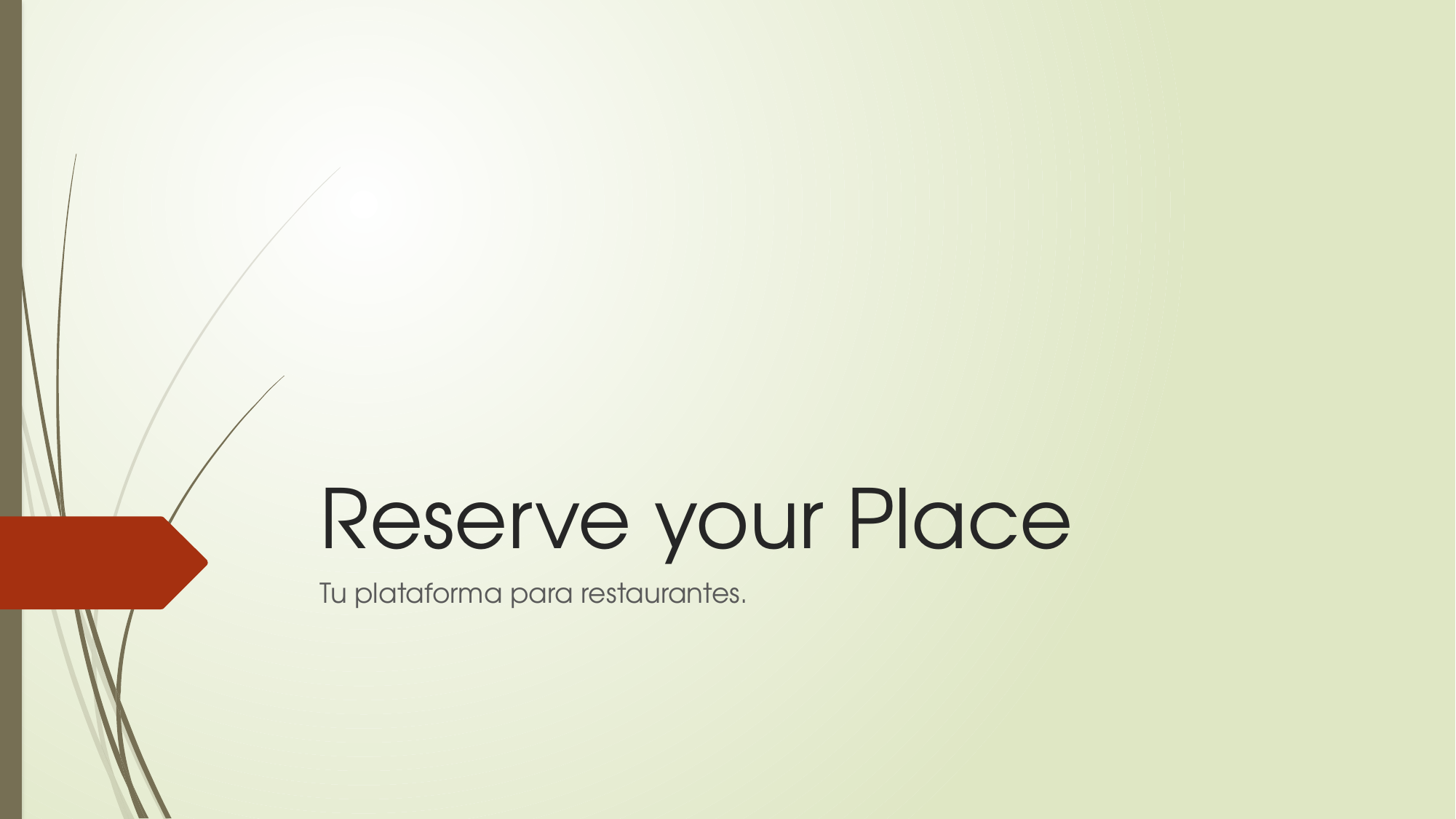

# Reserve your Place
Tu plataforma para restaurantes.